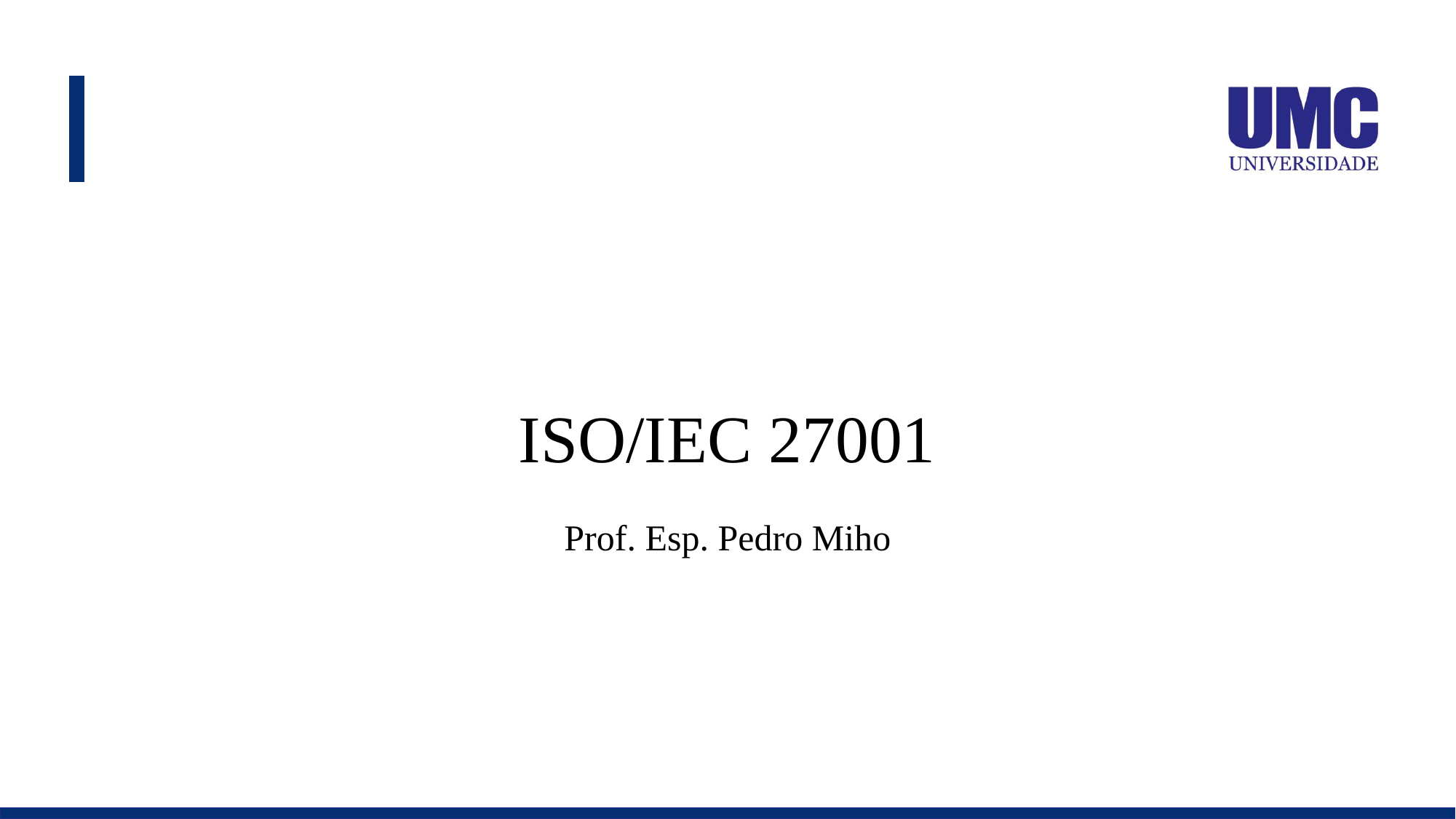

# ISO/IEC 27001
Prof. Esp. Pedro Miho